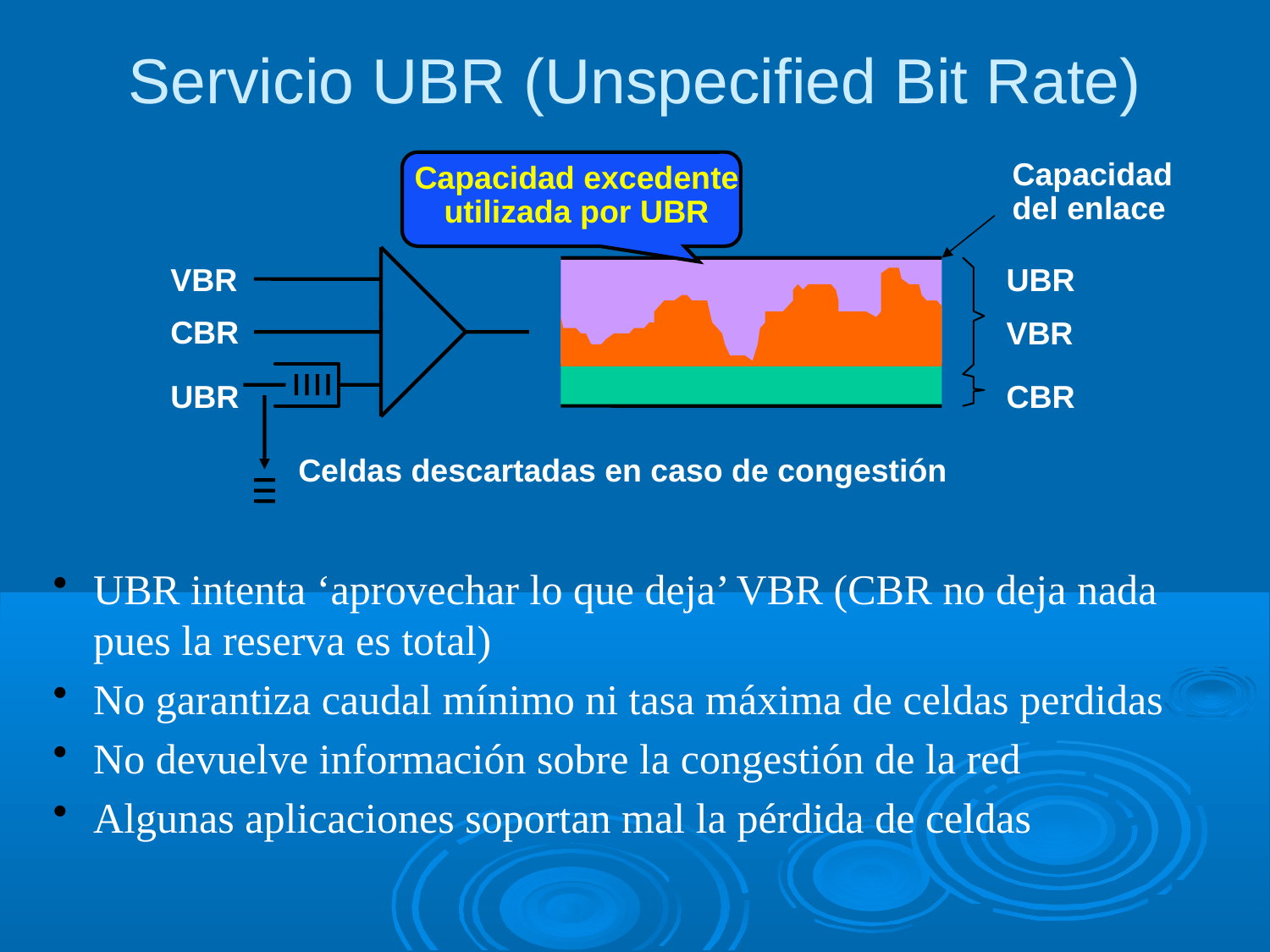

Servicio UBR (Unspecified Bit Rate)

Capacidad excedente
utilizada por UBR
Capacidad
del enlace

VBR
UBR

CBR

VBR

UBR
CBR

Celdas descartadas en caso de congestión

UBR intenta ‘aprovechar lo que deja’ VBR (CBR no deja nada pues la reserva es total)
No garantiza caudal mínimo ni tasa máxima de celdas perdidas
No devuelve información sobre la congestión de la red
Algunas aplicaciones soportan mal la pérdida de celdas